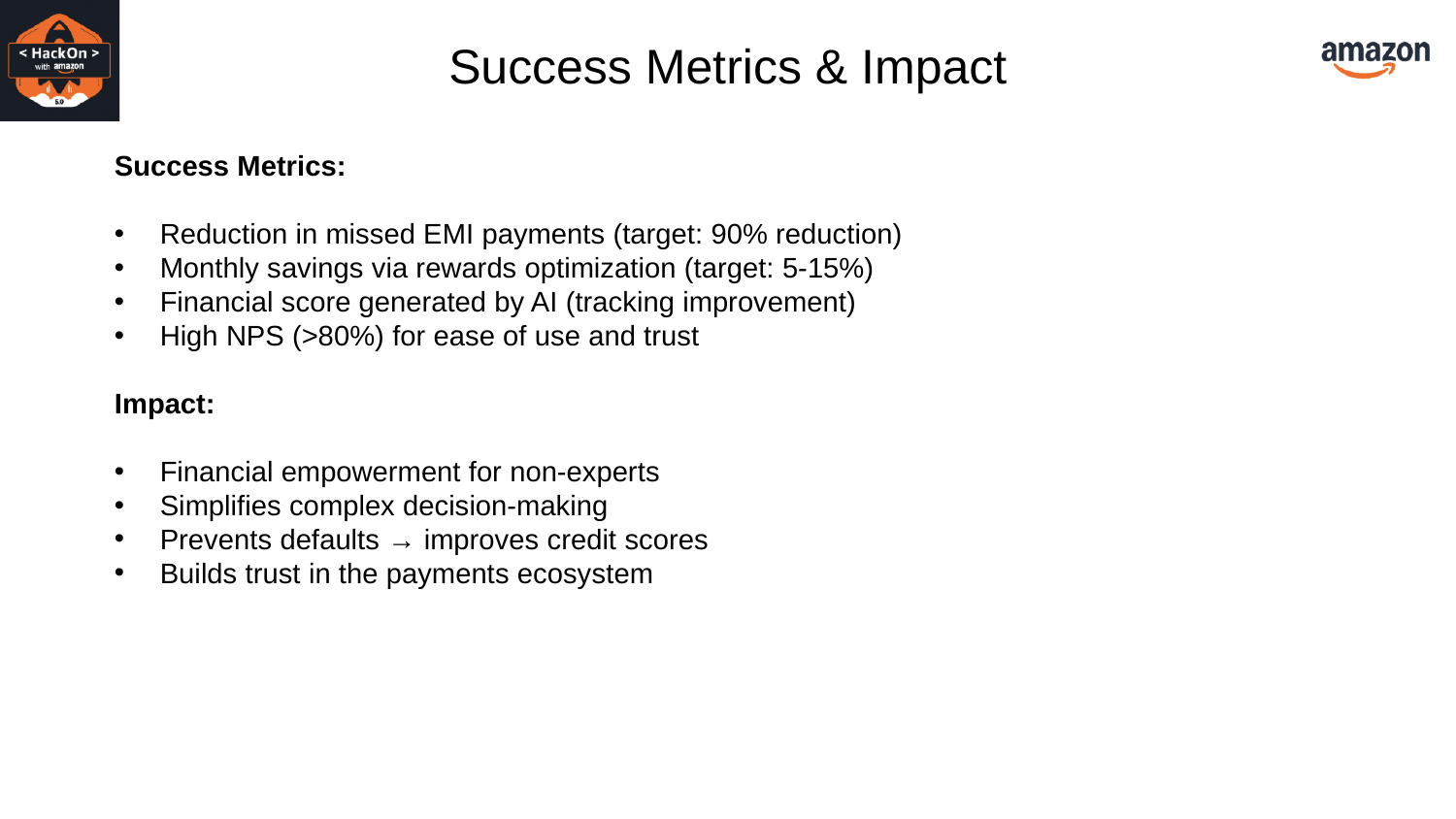

Success Metrics & Impact
Success Metrics:

Reduction in missed EMI payments (target: 90% reduction)
Monthly savings via rewards optimization (target: 5-15%)
Financial score generated by AI (tracking improvement)
High NPS (>80%) for ease of use and trust

Impact:

Financial empowerment for non-experts
Simplifies complex decision-making
Prevents defaults → improves credit scores
Builds trust in the payments ecosystem